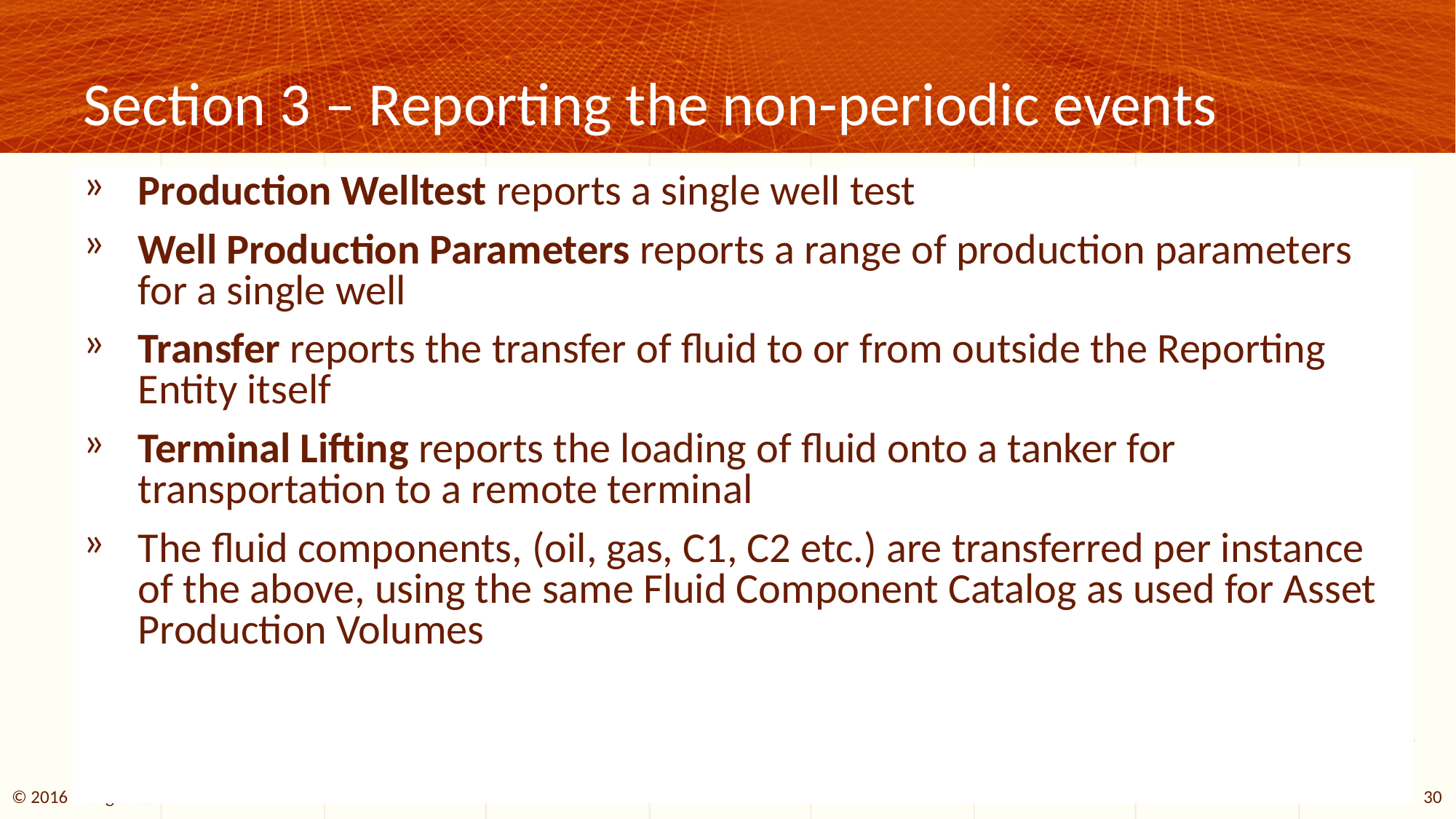

# Section 3 – Reporting the non-periodic events
Production Welltest reports a single well test
Well Production Parameters reports a range of production parameters for a single well
Transfer reports the transfer of fluid to or from outside the Reporting Entity itself
Terminal Lifting reports the loading of fluid onto a tanker for transportation to a remote terminal
The fluid components, (oil, gas, C1, C2 etc.) are transferred per instance of the above, using the same Fluid Component Catalog as used for Asset Production Volumes